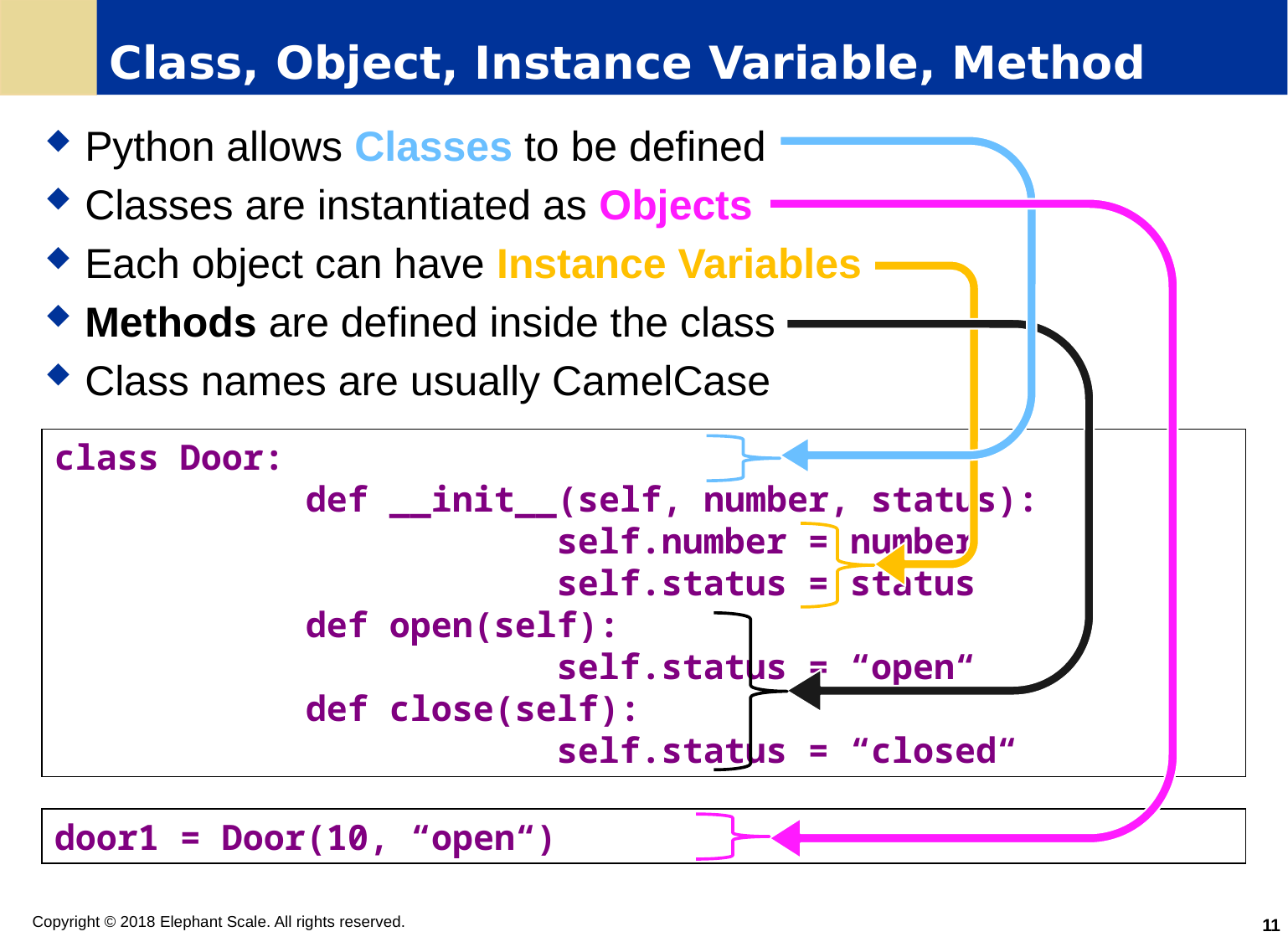

# Class, Object, Instance Variable, Method
Python allows Classes to be defined
Classes are instantiated as Objects
Each object can have Instance Variables
Methods are defined inside the class
Class names are usually CamelCase

class Door:
		def __init__(self, number, status):
				self.number = number
				self.status = status
		def open(self):
				self.status = “open“
		def close(self):
				self.status = “closed“
door1 = Door(10, “open“)
11
Copyright © 2018 Elephant Scale. All rights reserved.